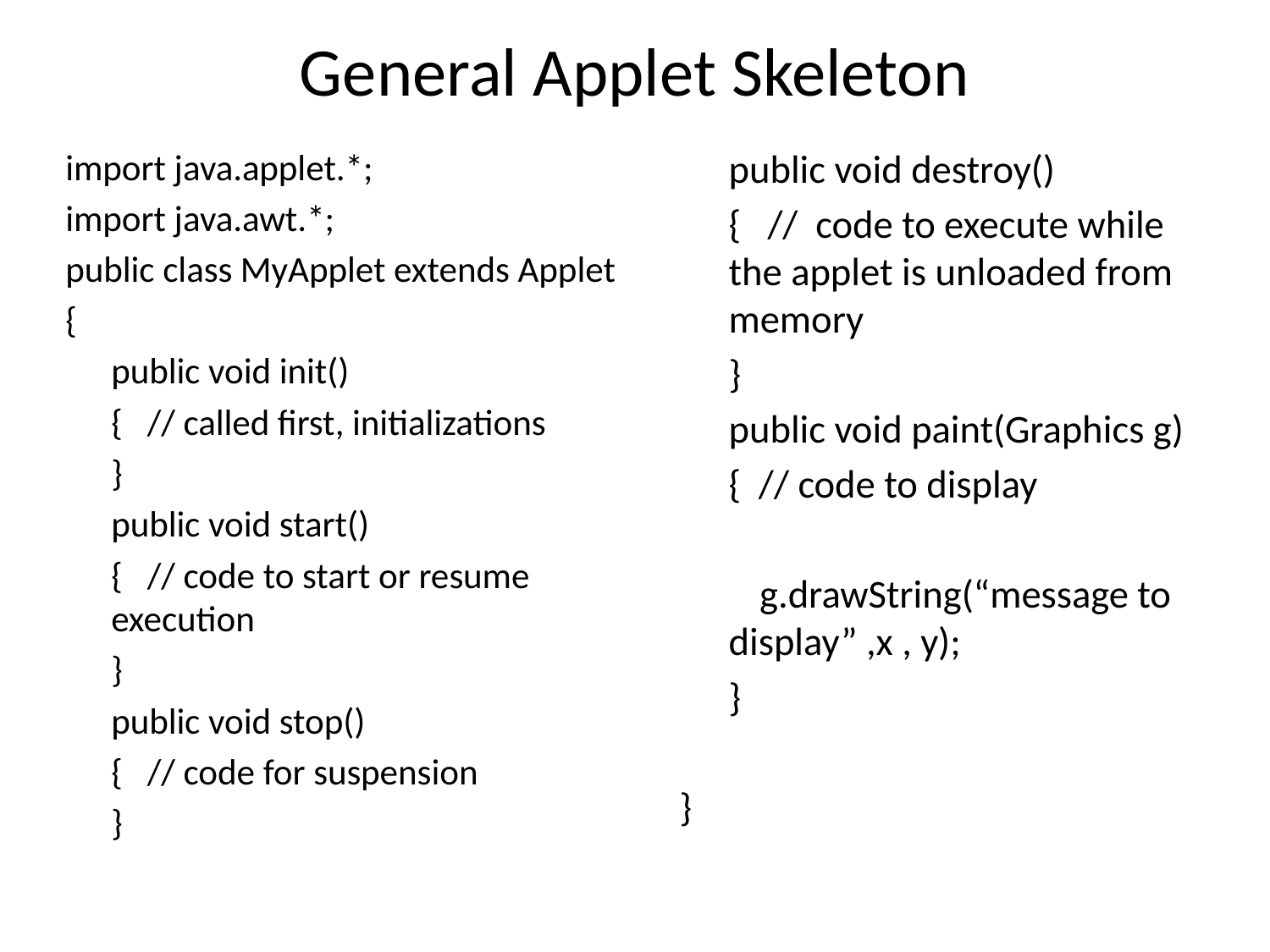

# General Applet Skeleton
import java.applet.*;
import java.awt.*;
public class MyApplet extends Applet
{
	public void init()
	{   // called first, initializations
	}
	public void start()
	{   // code to start or resume execution
	}
	public void stop()
	{   // code for suspension
	}

	public void destroy()
	{   //  code to execute while the applet is unloaded from memory
	}
	public void paint(Graphics g)
	{  // code to display

         g.drawString(“message to display” ,x , y);
	}

}